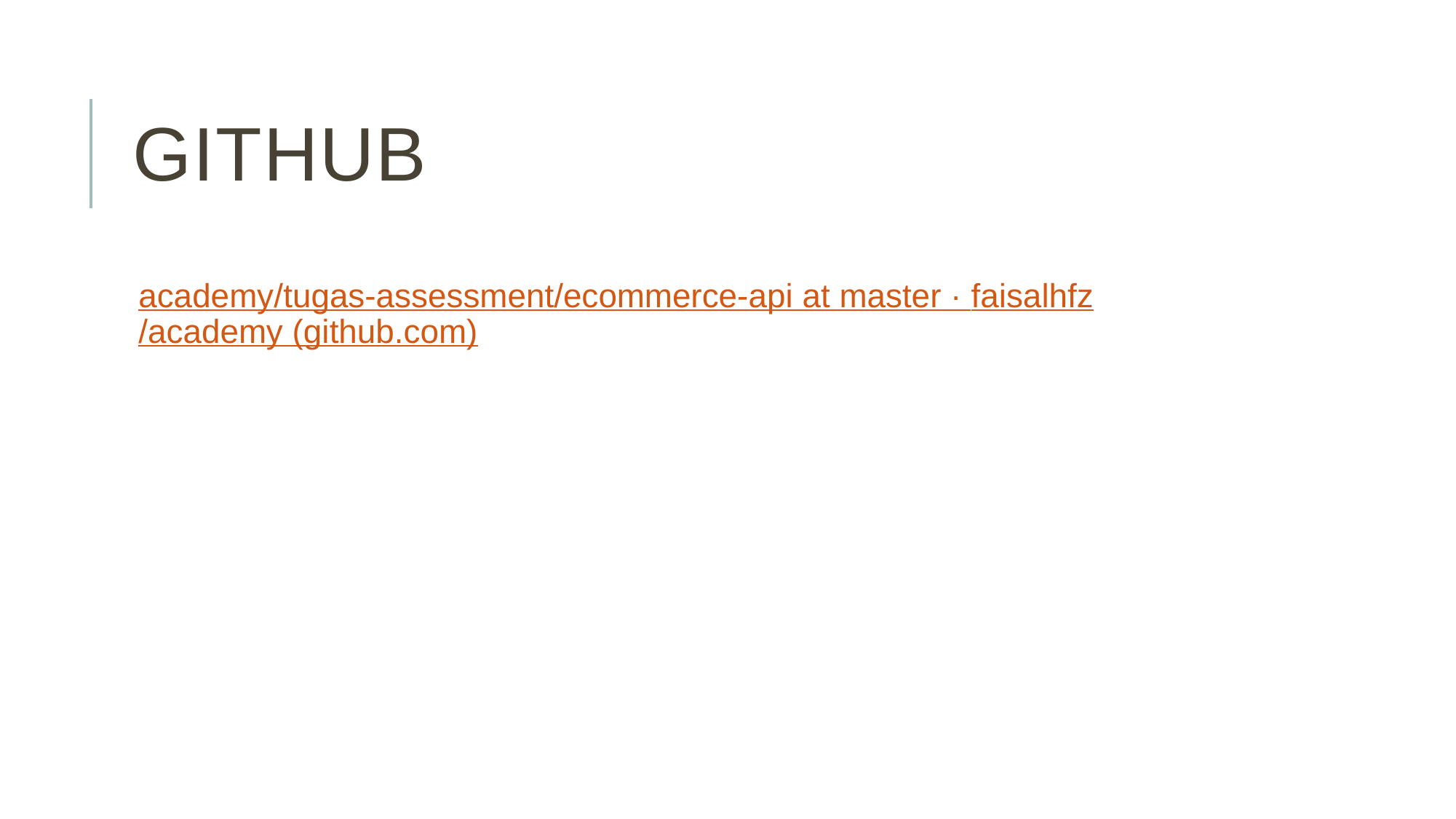

# github
academy/tugas-assessment/ecommerce-api at master · faisalhfz/academy (github.com)